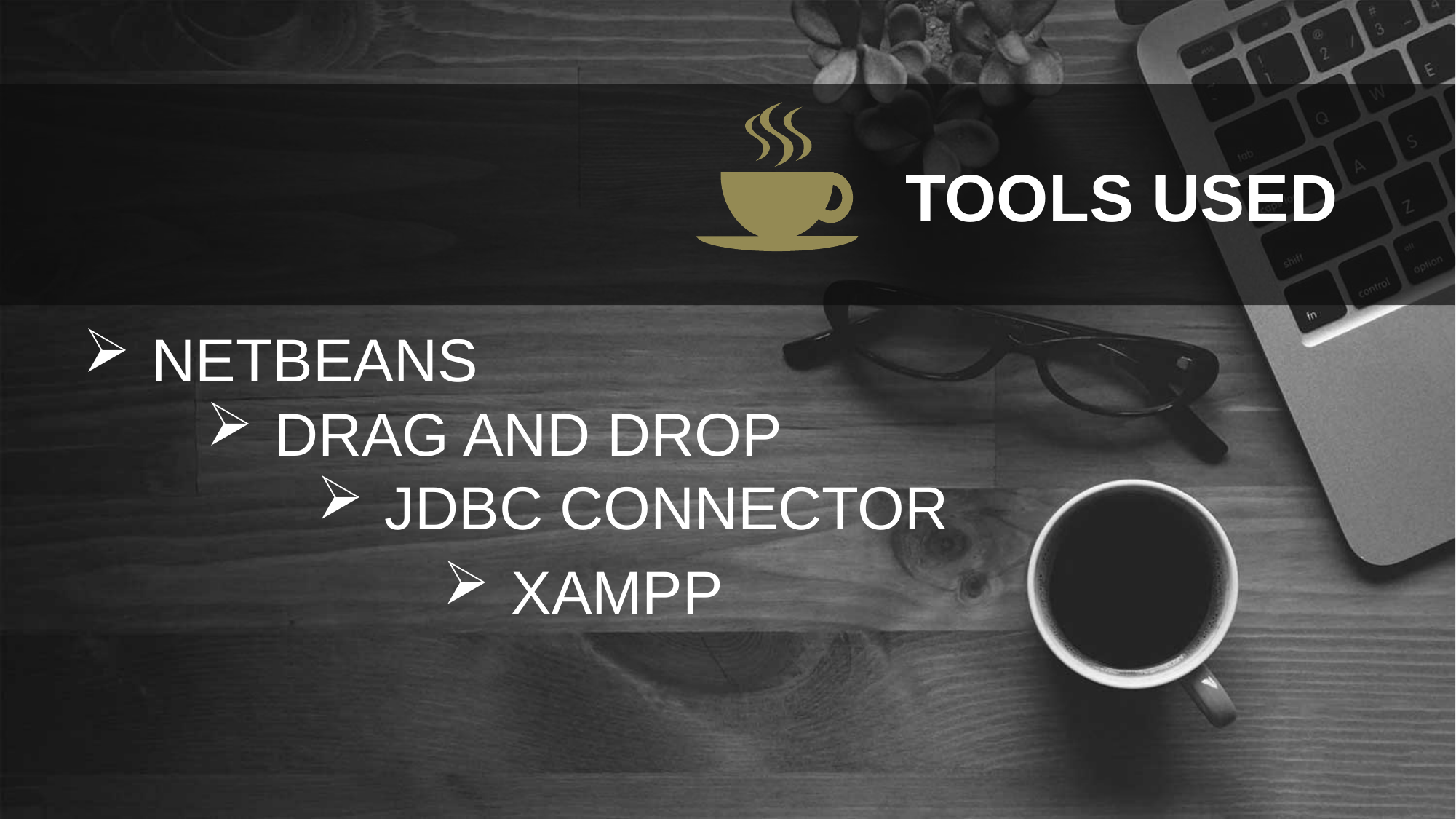

TOOLS USED
NETBEANS
DRAG AND DROP
JDBC CONNECTOR
XAMPP